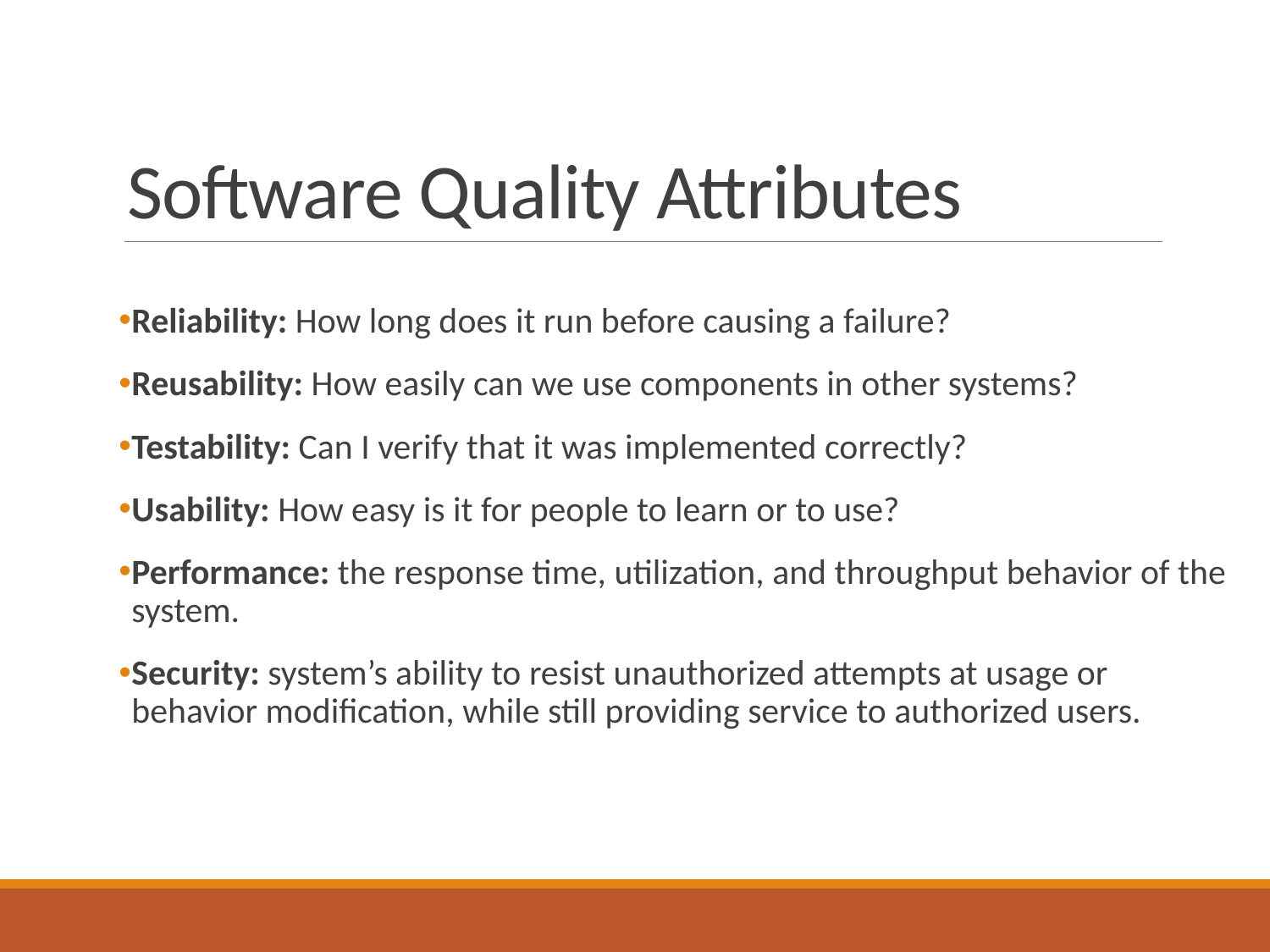

# Software Quality Attributes
Reliability: How long does it run before causing a failure?
Reusability: How easily can we use components in other systems?
Testability: Can I verify that it was implemented correctly?
Usability: How easy is it for people to learn or to use?
Performance: the response time, utilization, and throughput behavior of the system.
Security: system’s ability to resist unauthorized attempts at usage or behavior modification, while still providing service to authorized users.